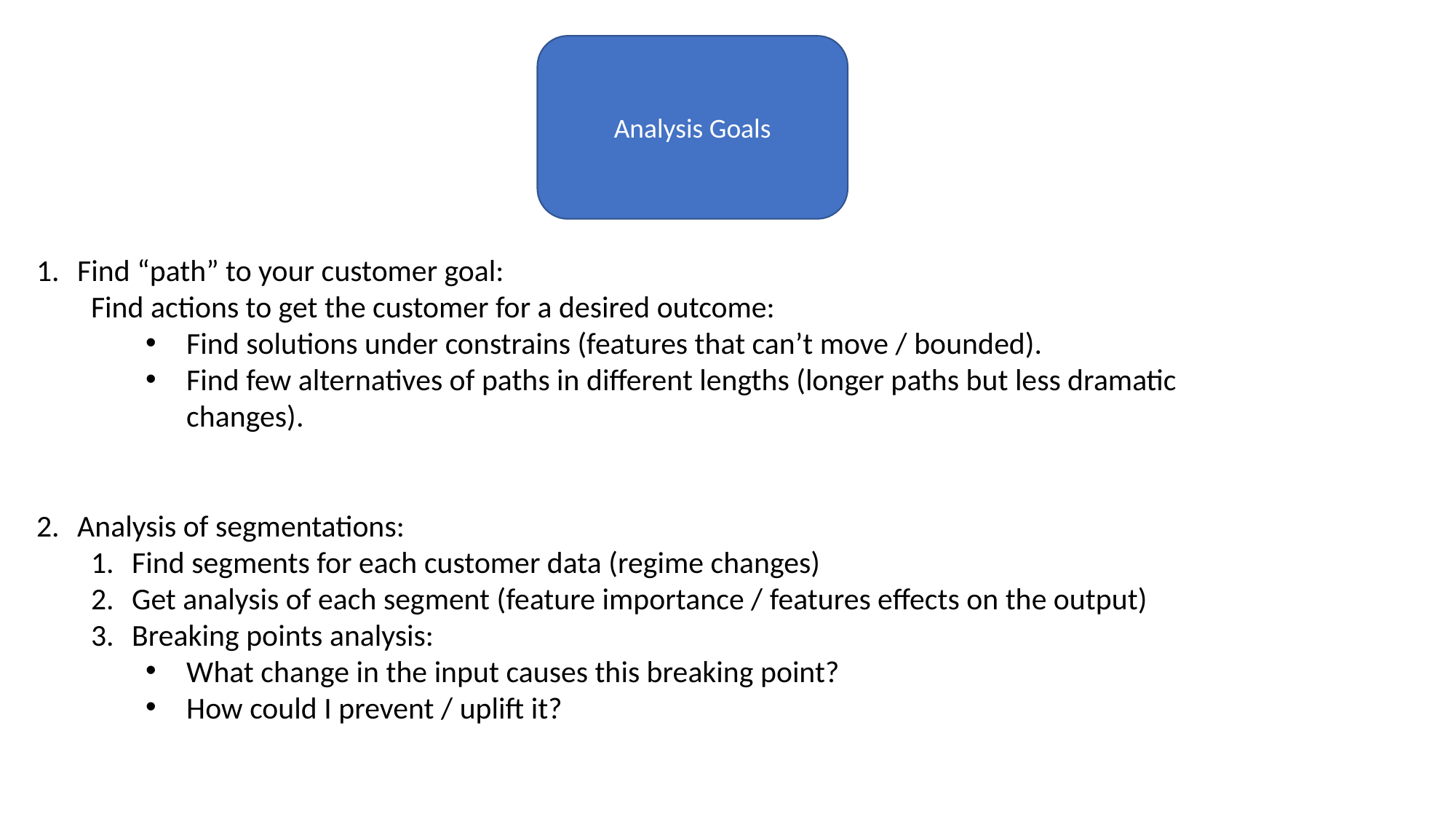

Analysis Goals
Find “path” to your customer goal:
Find actions to get the customer for a desired outcome:
Find solutions under constrains (features that can’t move / bounded).
Find few alternatives of paths in different lengths (longer paths but less dramatic changes).

Analysis of segmentations:
Find segments for each customer data (regime changes)
Get analysis of each segment (feature importance / features effects on the output)
Breaking points analysis:
What change in the input causes this breaking point?
How could I prevent / uplift it?